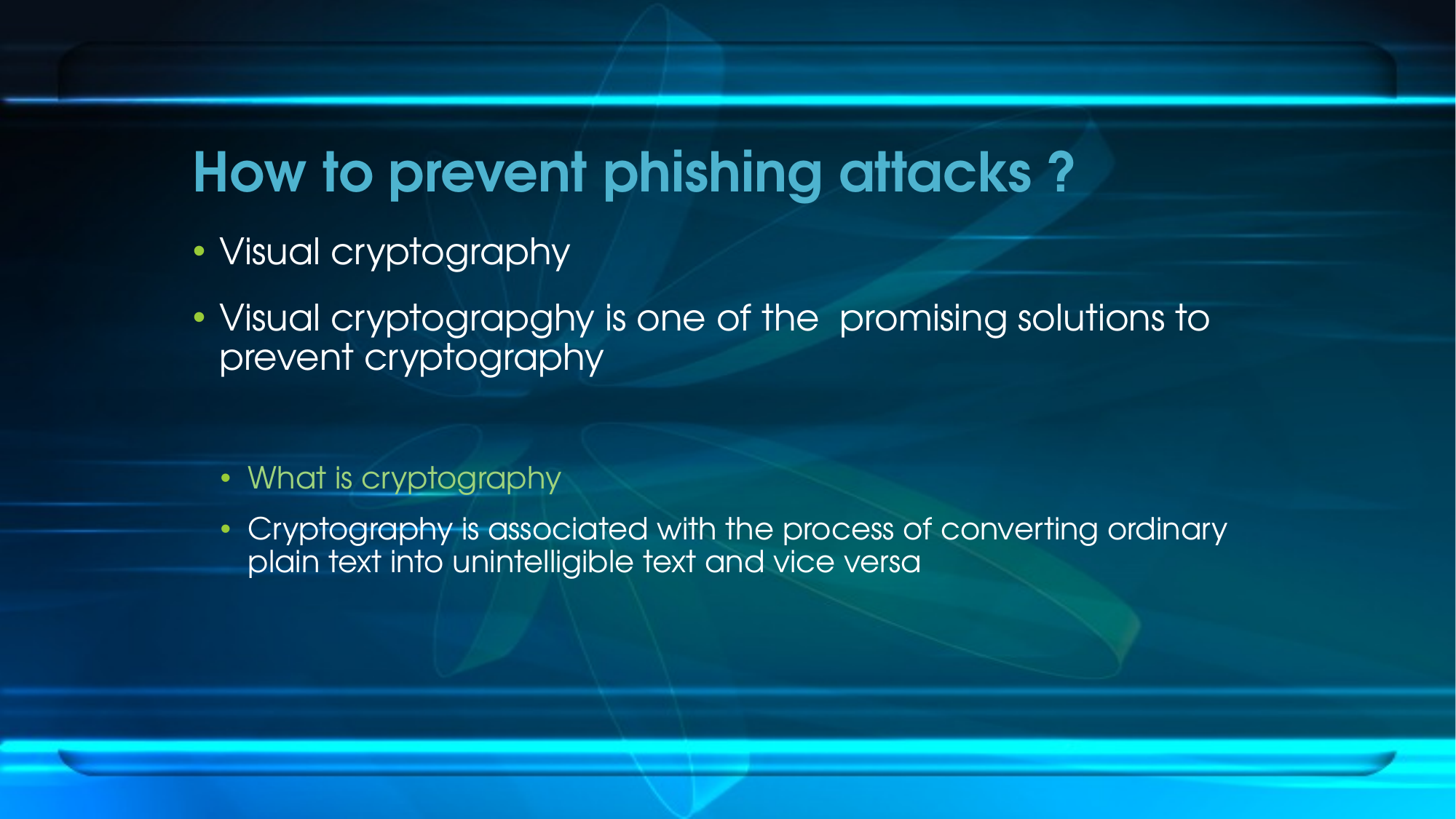

# How to prevent phishing attacks ?
Visual cryptography
Visual cryptograpghy is one of the  promising solutions to prevent cryptography

What is cryptography
Cryptography is associated with the process of converting ordinary plain text into unintelligible text and vice versa